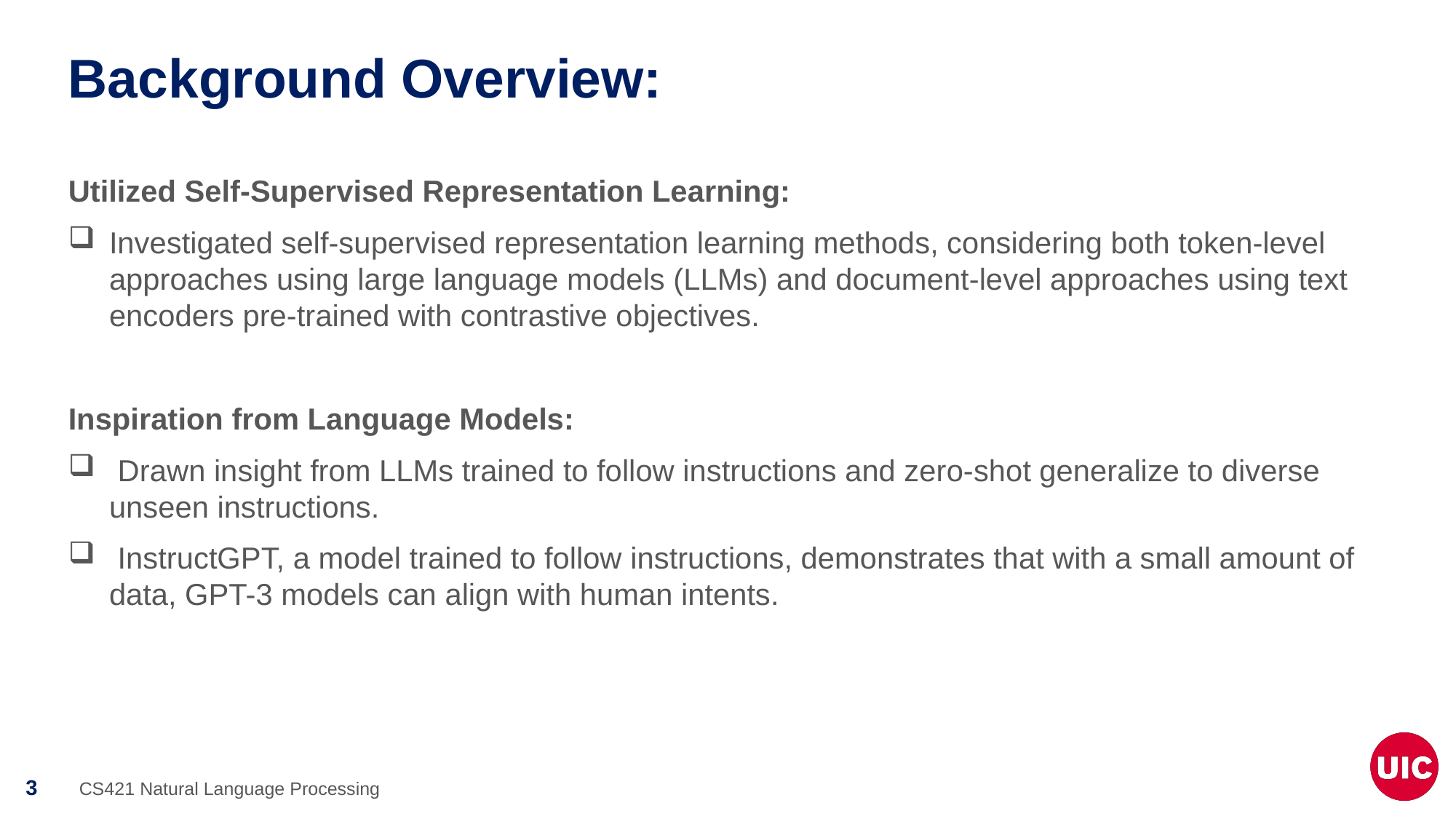

# Background Overview:
Utilized Self-Supervised Representation Learning:
Investigated self-supervised representation learning methods, considering both token-level approaches using large language models (LLMs) and document-level approaches using text encoders pre-trained with contrastive objectives.

Inspiration from Language Models:
 Drawn insight from LLMs trained to follow instructions and zero-shot generalize to diverse unseen instructions.
 InstructGPT, a model trained to follow instructions, demonstrates that with a small amount of data, GPT-3 models can align with human intents.

CS421 Natural Language Processing